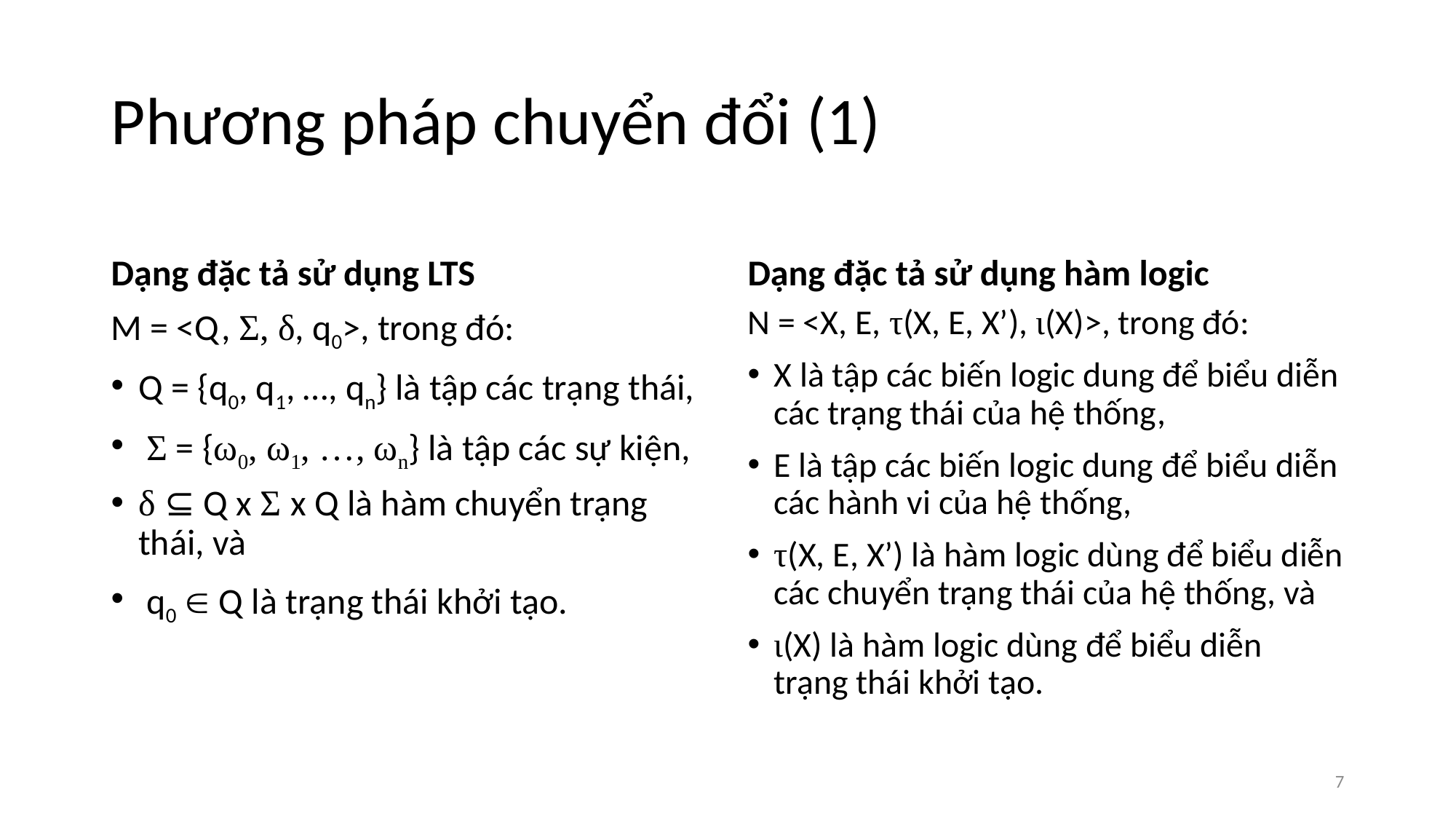

# Phương pháp chuyển đổi (1)
Dạng đặc tả sử dụng LTS
Dạng đặc tả sử dụng hàm logic
M = <Q, Σ, δ, q0>, trong đó:
Q = {q0, q1, …, qn} là tập các trạng thái,
 Σ = {ω0, ω1, …, ωn} là tập các sự kiện,
δ ⊆ Q x Σ x Q là hàm chuyển trạng thái, và
 q0 ∈ Q là trạng thái khởi tạo.
N = <X, E, τ(X, E, X’), ι(X)>, trong đó:
X là tập các biến logic dung để biểu diễn các trạng thái của hệ thống,
E là tập các biến logic dung để biểu diễn các hành vi của hệ thống,
τ(X, E, X’) là hàm logic dùng để biểu diễn các chuyển trạng thái của hệ thống, và
ι(X) là hàm logic dùng để biểu diễn trạng thái khởi tạo.
7